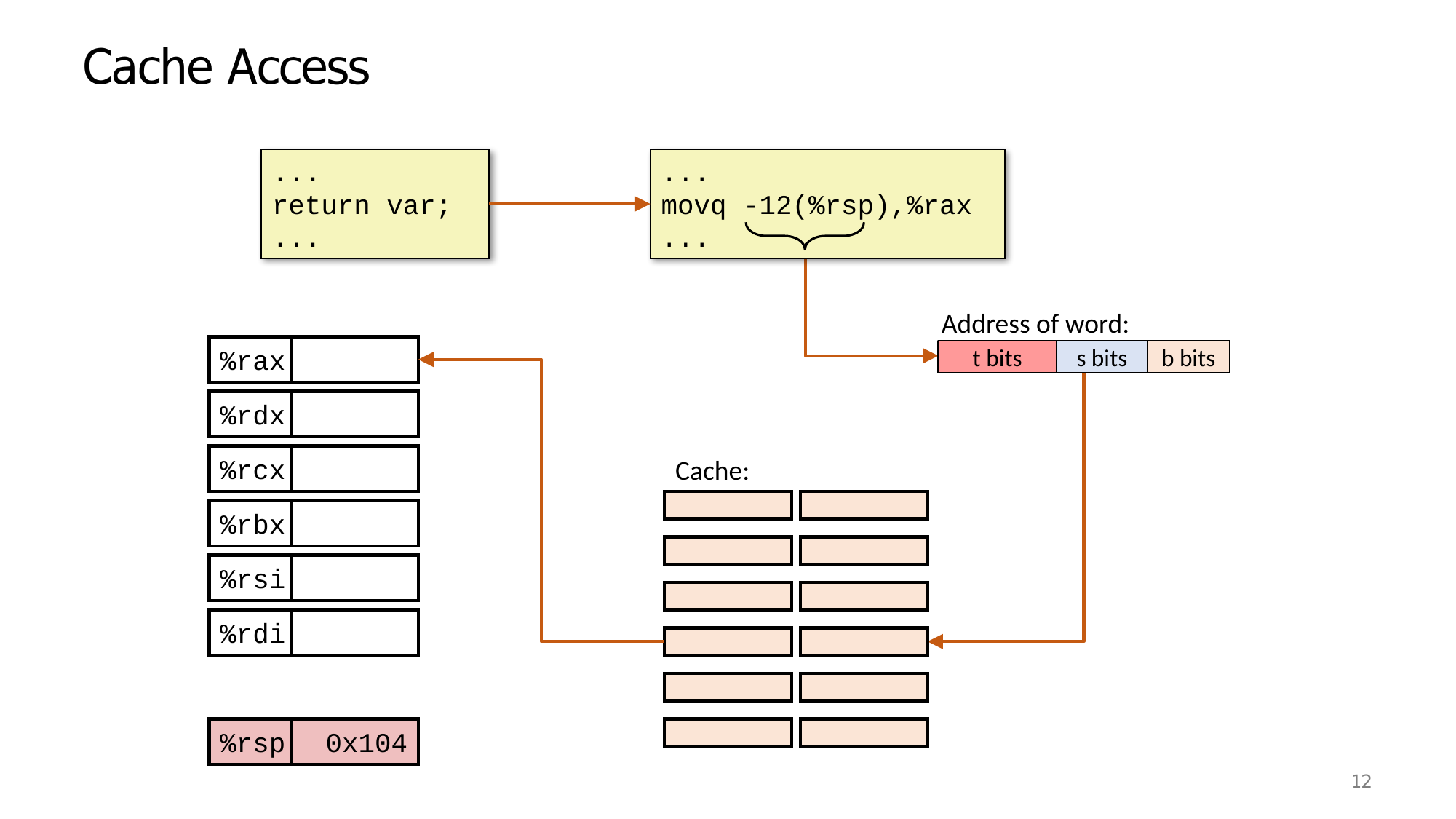

# Cache Access
...
return var;
...
...
movq -12(%rsp),%rax
...

Address of word:
%rax
%rdx
%rcx
%rbx
%rsi
%rdi
%rsp

0x104
t bits
Some memory address
s bits
b bits
Cache:

12